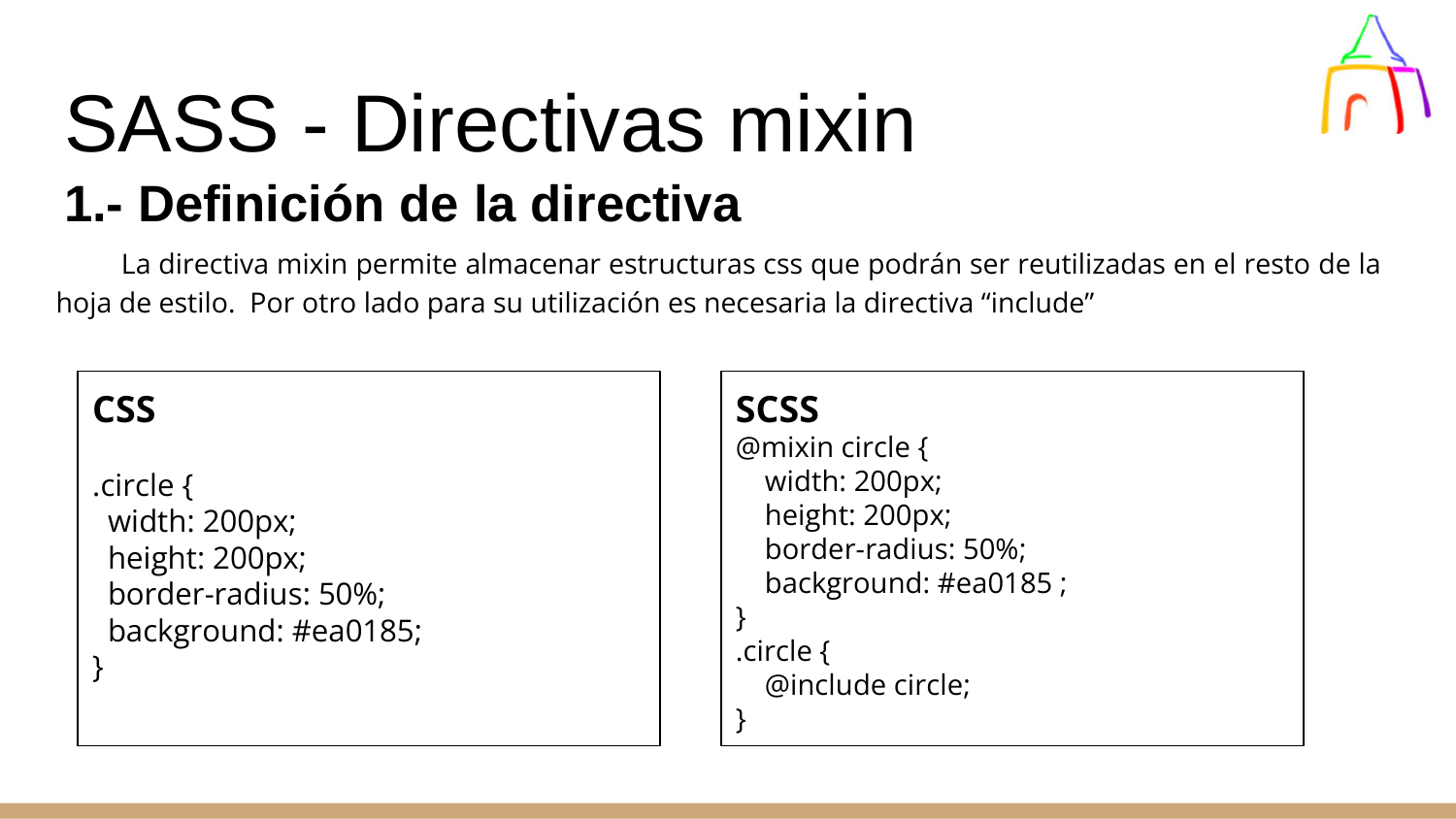

# SASS - Directivas mixin
1.- Definición de la directiva
La directiva mixin permite almacenar estructuras css que podrán ser reutilizadas en el resto de la hoja de estilo.  Por otro lado para su utilización es necesaria la directiva “include”
CSS

.circle {
  width: 200px;
  height: 200px;
  border-radius: 50%;
  background: #ea0185;
}
SCSS
@mixin circle {
    width: 200px;
    height: 200px;
    border-radius: 50%;
    background: #ea0185 ;
}
.circle {
    @include circle;
}